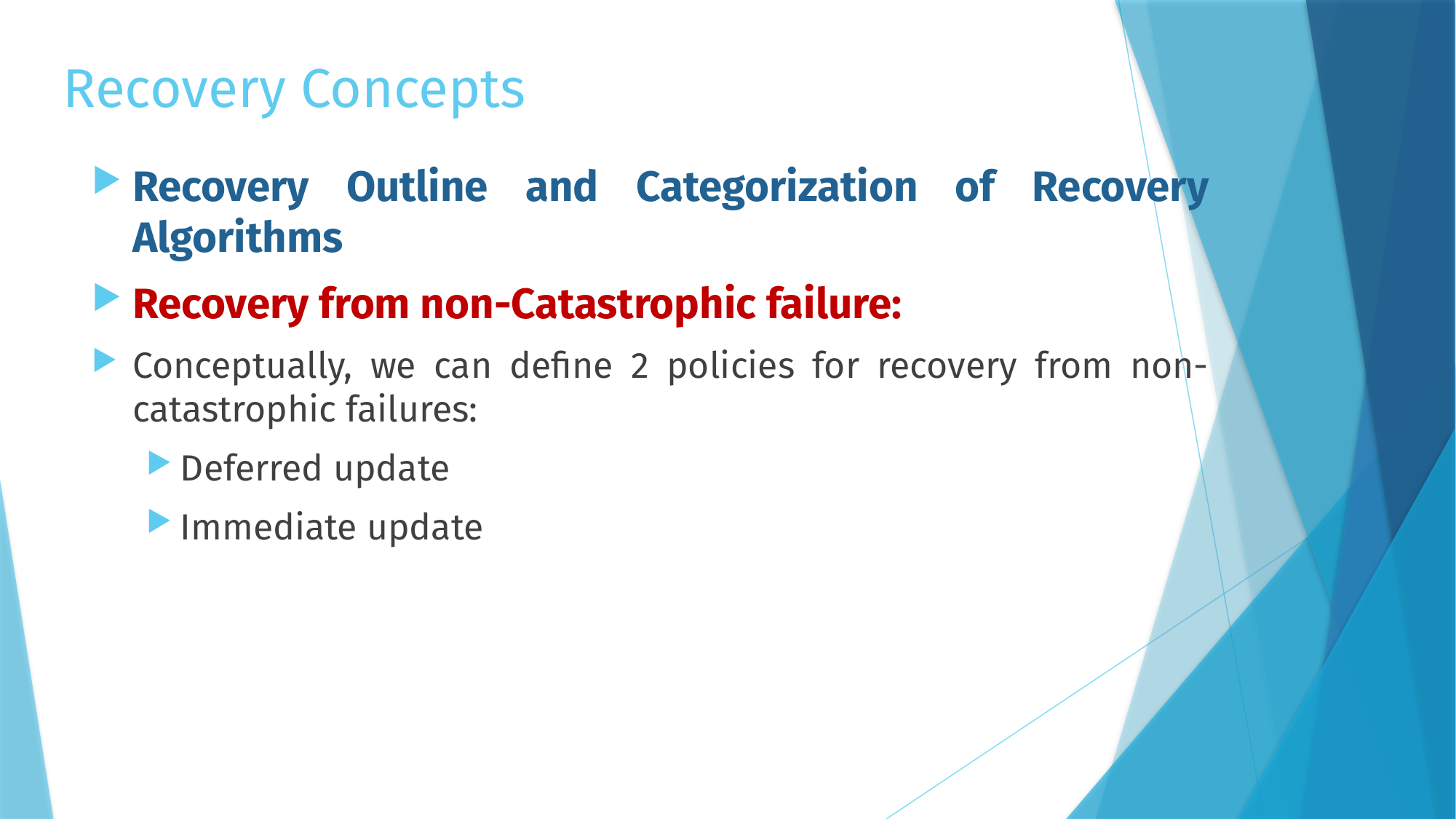

# Recovery Concepts
Recovery Outline and Categorization of Recovery Algorithms
Recovery from non-Catastrophic failure:
Conceptually, we can define 2 policies for recovery from non-catastrophic failures:
Deferred update
Immediate update